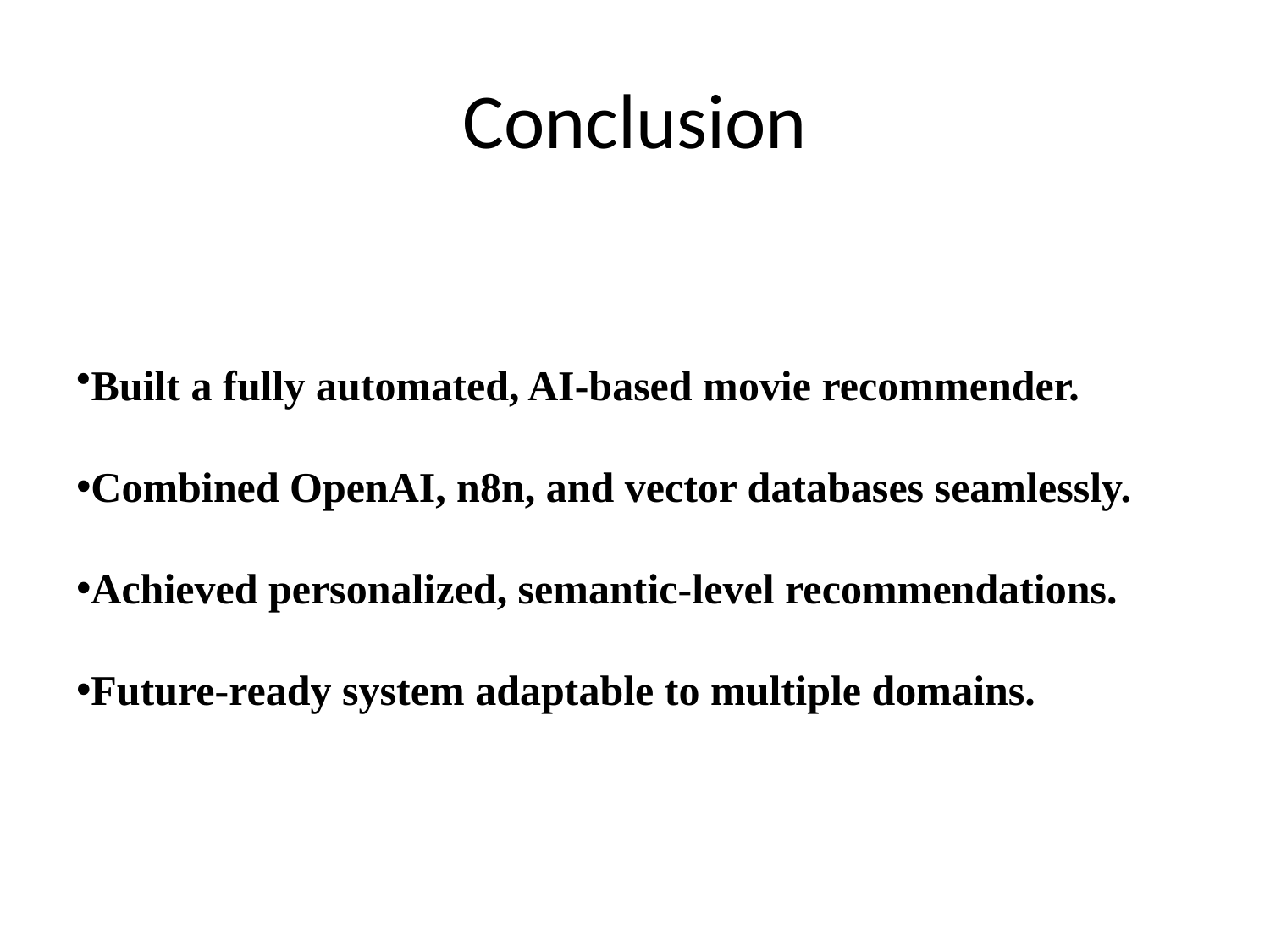

# Conclusion
Built a fully automated, AI-based movie recommender.

Combined OpenAI, n8n, and vector databases seamlessly.

Achieved personalized, semantic-level recommendations.

Future-ready system adaptable to multiple domains.